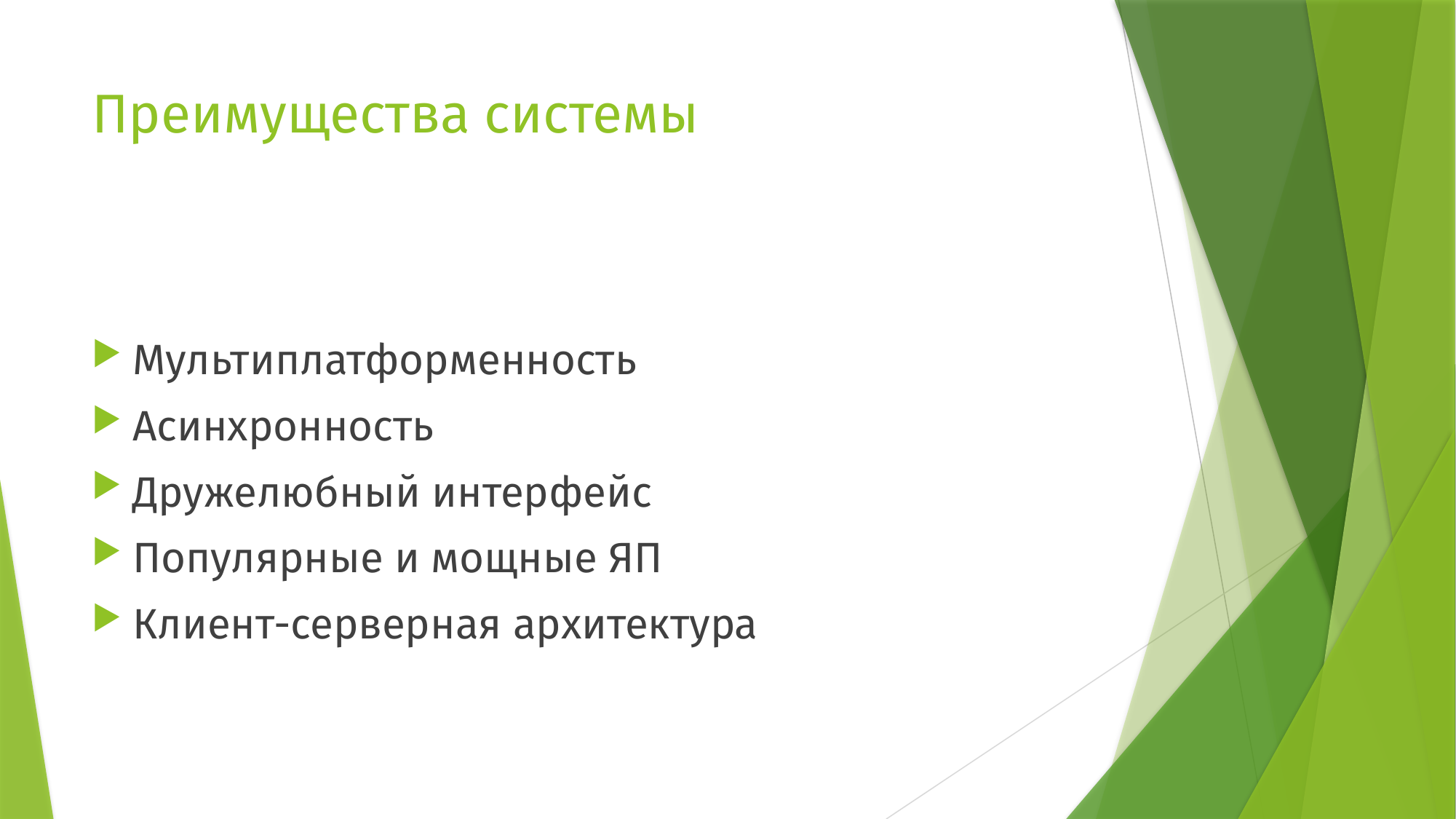

# Преимущества системы
Мультиплатформенность
Асинхронность
Дружелюбный интерфейс
Популярные и мощные ЯП
Клиент-серверная архитектура